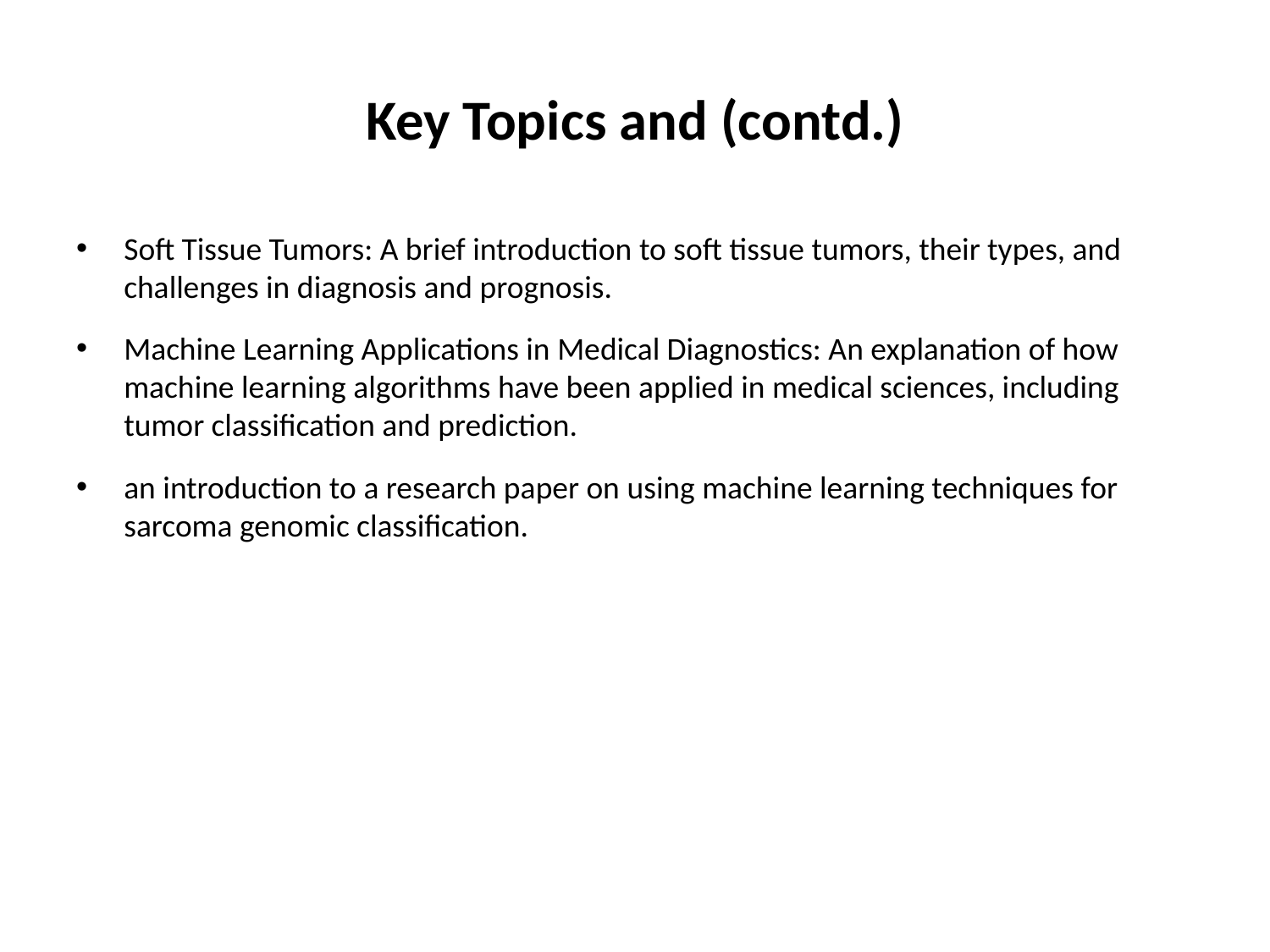

# Key Topics and (contd.)
Soft Tissue Tumors: A brief introduction to soft tissue tumors, their types, and challenges in diagnosis and prognosis.
Machine Learning Applications in Medical Diagnostics: An explanation of how machine learning algorithms have been applied in medical sciences, including tumor classification and prediction.
an introduction to a research paper on using machine learning techniques for sarcoma genomic classification.